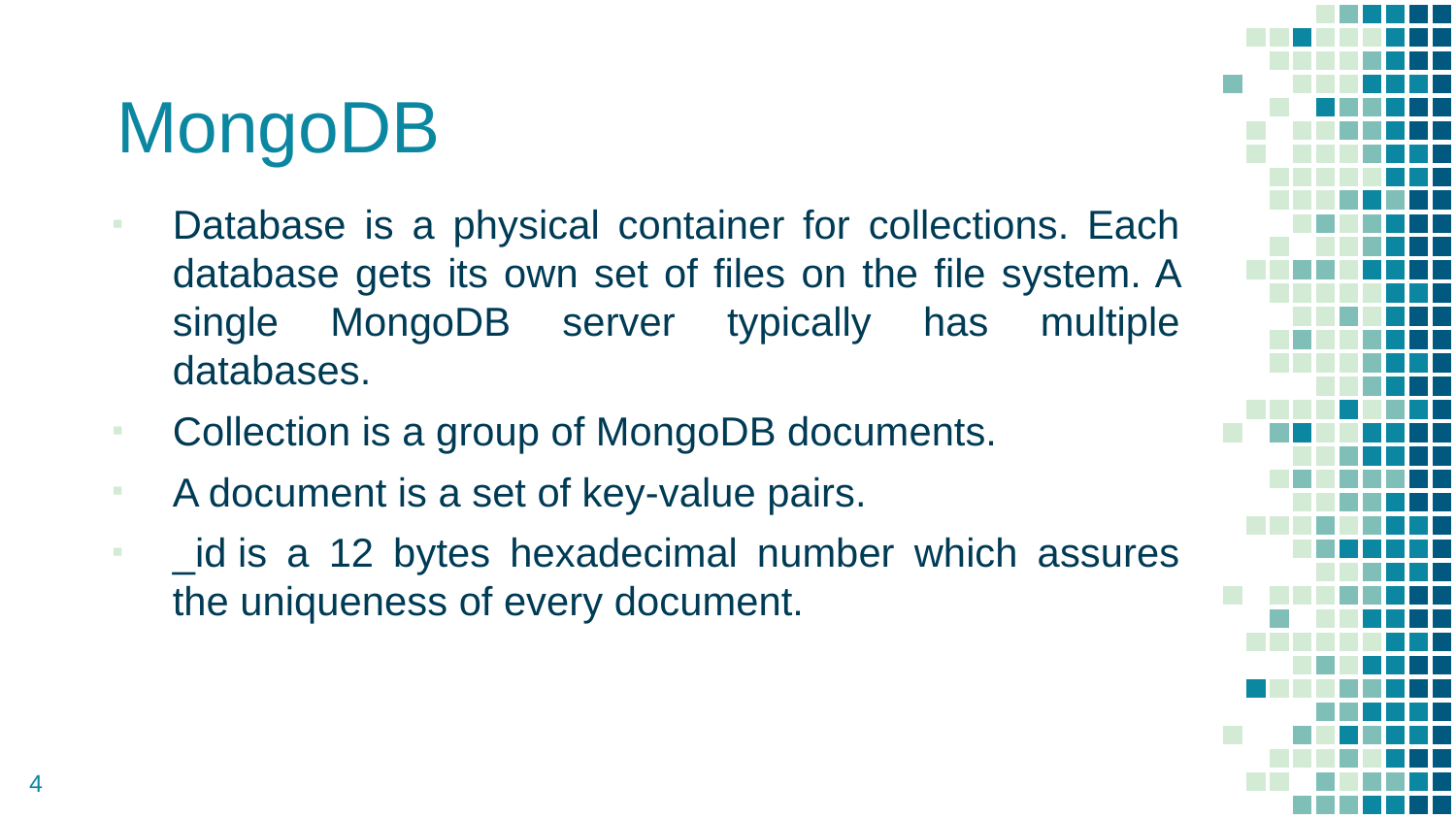

MongoDB
Database is a physical container for collections. Each database gets its own set of files on the file system. A single MongoDB server typically has multiple databases.
Collection is a group of MongoDB documents.
A document is a set of key-value pairs.
_id is a 12 bytes hexadecimal number which assures the uniqueness of every document.
4